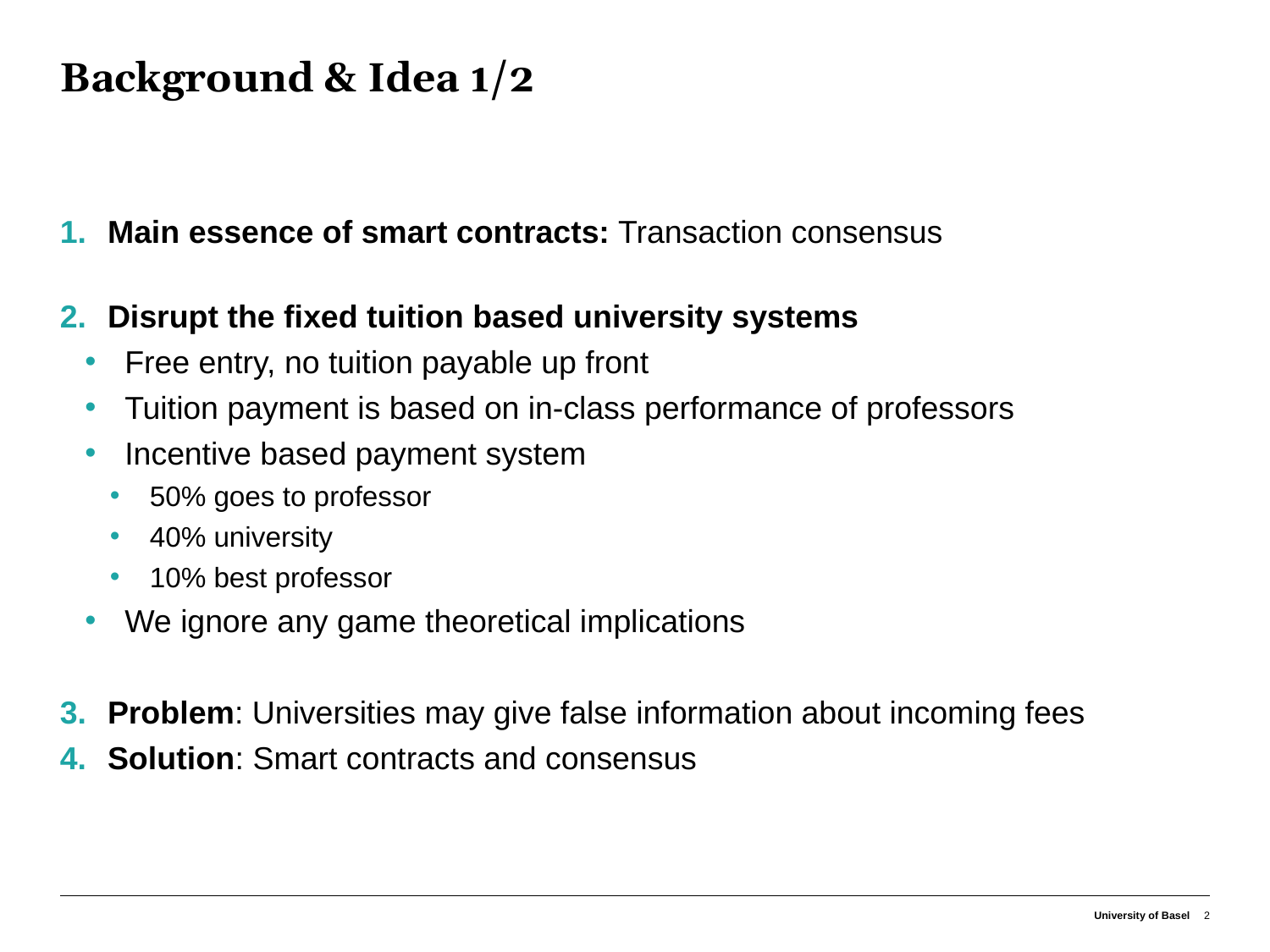

# Background & Idea 1/2
Main essence of smart contracts: Transaction consensus

Disrupt the fixed tuition based university systems
Free entry, no tuition payable up front
Tuition payment is based on in-class performance of professors
Incentive based payment system
50% goes to professor
40% university
10% best professor
We ignore any game theoretical implications

Problem: Universities may give false information about incoming fees
Solution: Smart contracts and consensus
University of Basel
2